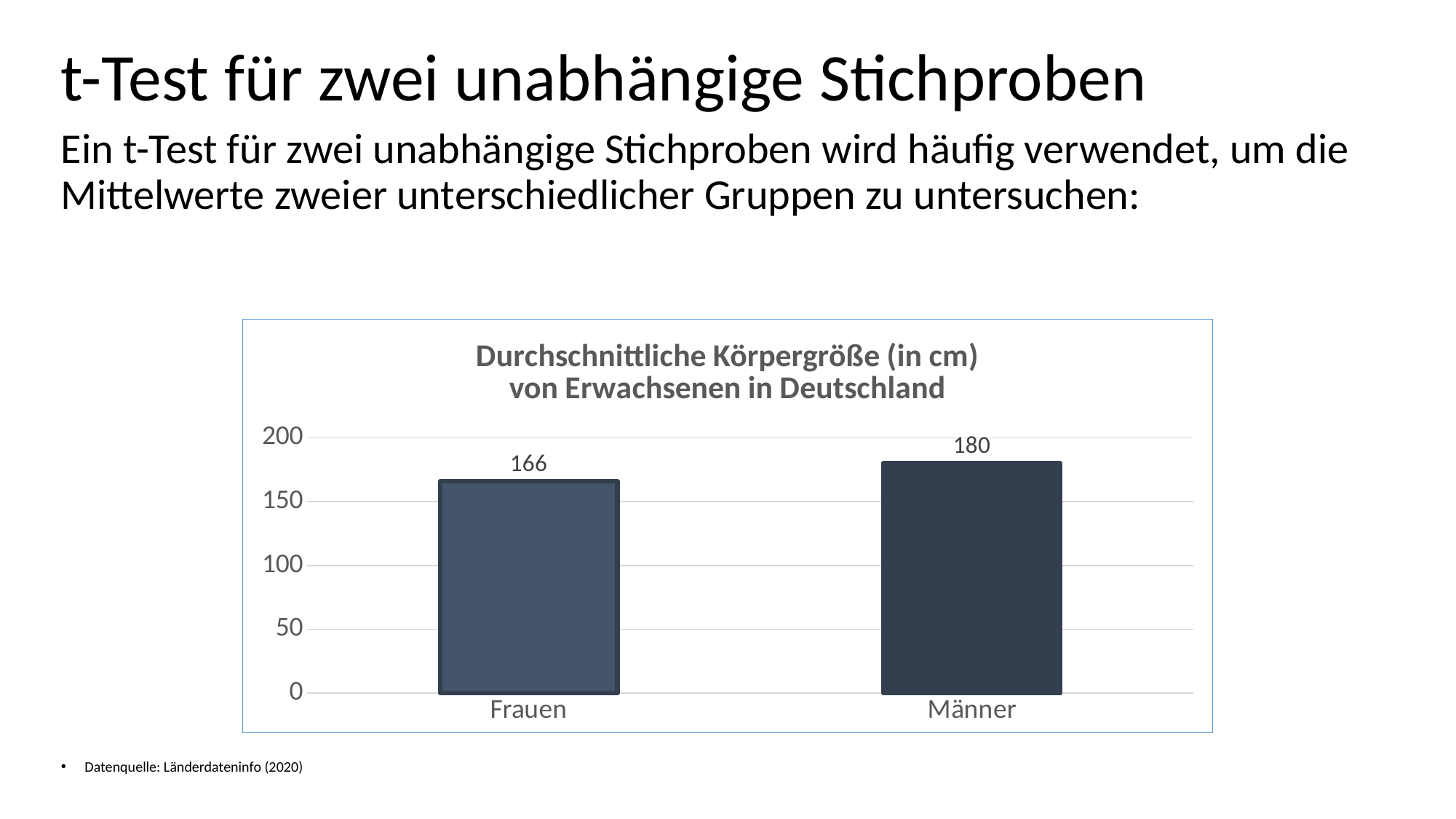

# t-Test für zwei unabhängige Stichproben
Ein t-Test für zwei unabhängige Stichproben wird häufig verwendet, um die Mittelwerte zweier unterschiedlicher Gruppen zu untersuchen:

### Chart: Durchschnittliche Körpergröße (in cm)
von Erwachsenen in Deutschland

| Category | Datenreihe 1 |
|---|---|
| Frauen | 166.0 |
| Männer | 180.0 |
Datenquelle: Länderdateninfo (2020)